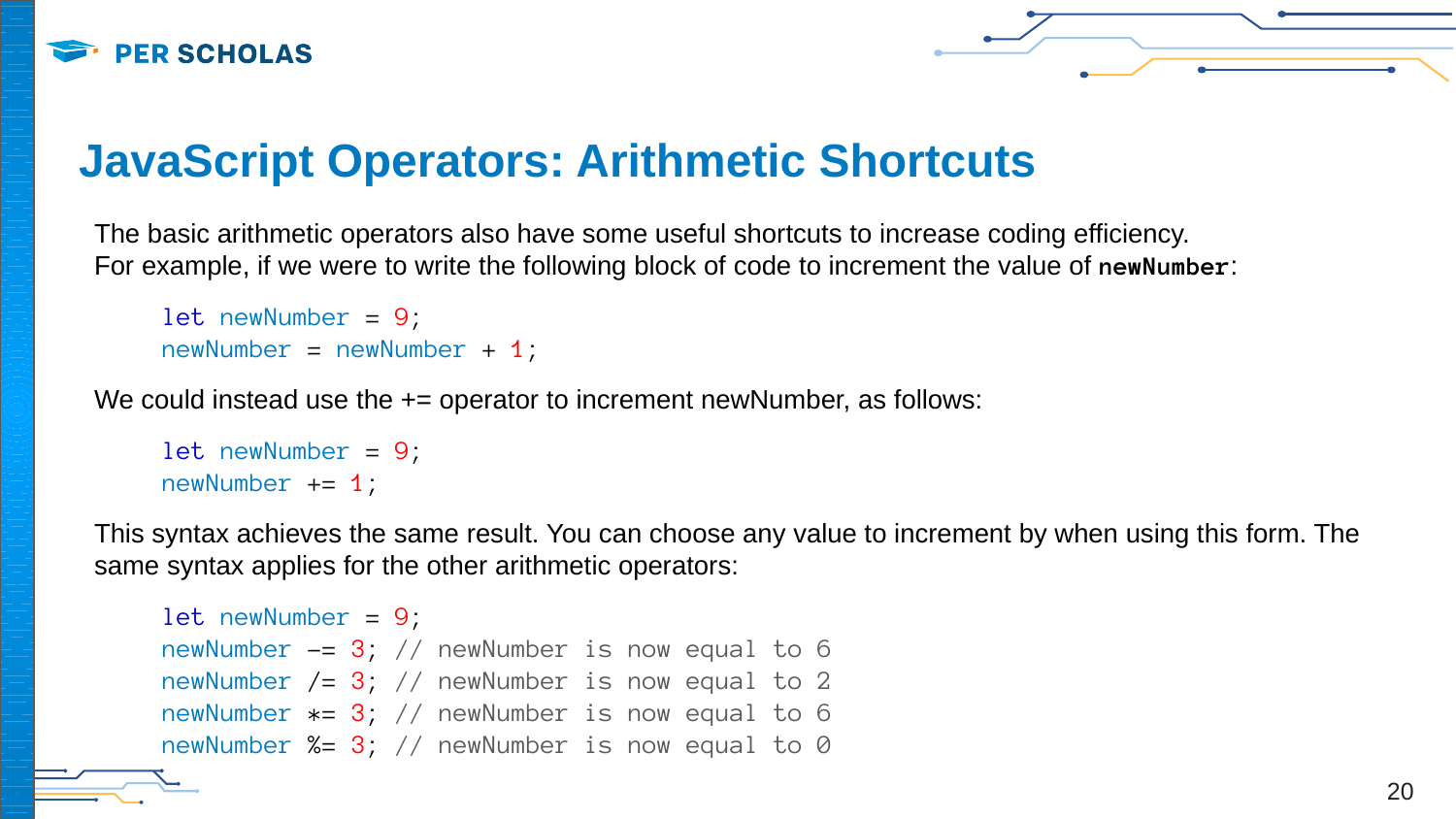

# JavaScript Operators: Arithmetic Shortcuts
The basic arithmetic operators also have some useful shortcuts to increase coding efficiency.
For example, if we were to write the following block of code to increment the value of newNumber:
let newNumber = 9;
newNumber = newNumber + 1;
We could instead use the += operator to increment newNumber, as follows:
let newNumber = 9;
newNumber += 1;
This syntax achieves the same result. You can choose any value to increment by when using this form. The same syntax applies for the other arithmetic operators:
let newNumber = 9;
newNumber -= 3; // newNumber is now equal to 6
newNumber /= 3; // newNumber is now equal to 2
newNumber *= 3; // newNumber is now equal to 6
newNumber %= 3; // newNumber is now equal to 0
20